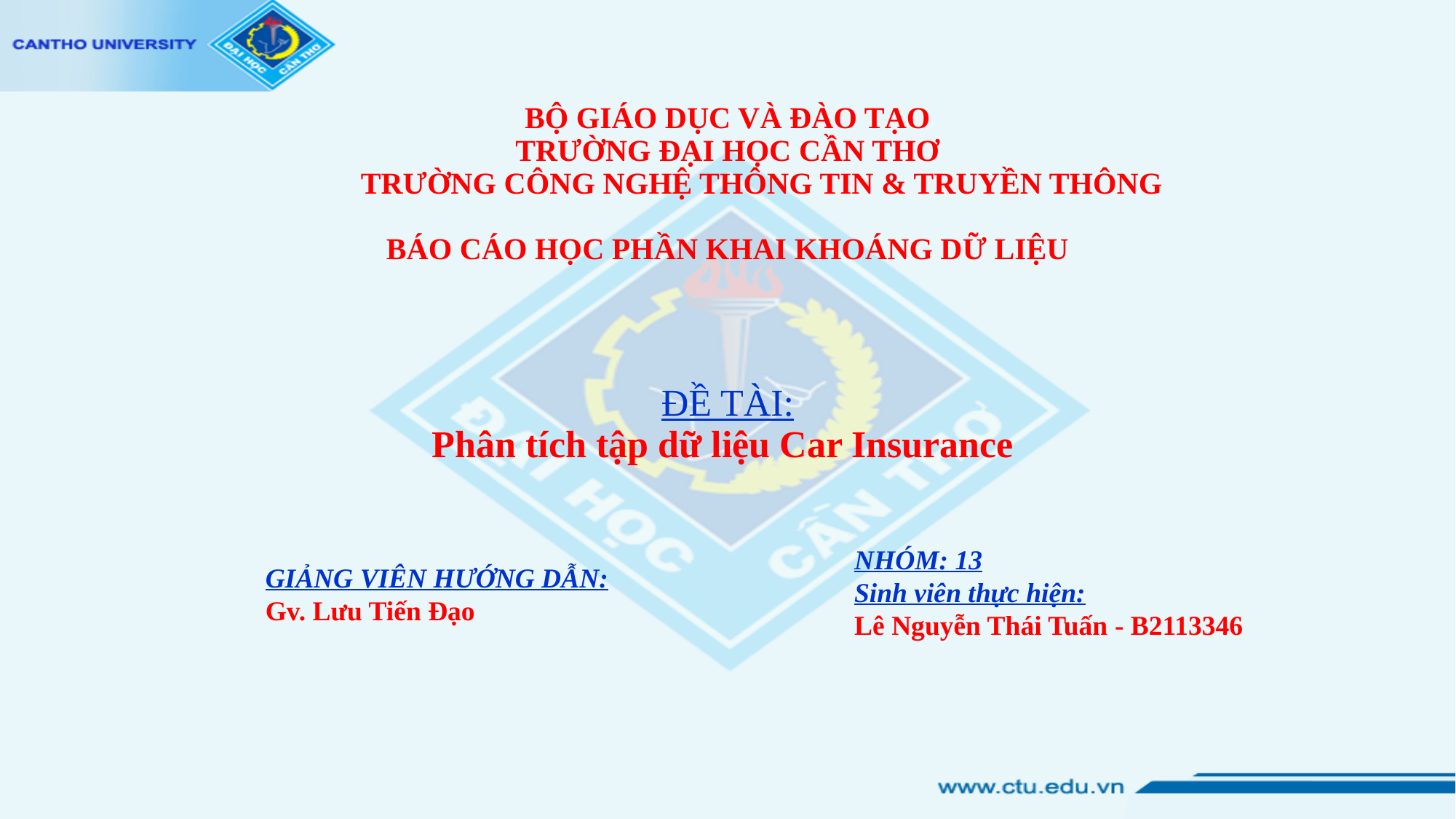

# BỘ GIÁO DỤC VÀ ĐÀO TẠO TRƯỜNG ĐẠI HỌC CẦN THƠ TRƯỜNG CÔNG NGHỆ THÔNG TIN & TRUYỀN THÔNG BÁO CÁO HỌC PHẦN KHAI KHOÁNG DỮ LIỆU ĐỀ TÀI: Phân tích tập dữ liệu Car Insurance
NHÓM: 13
Sinh viên thực hiện:
Lê Nguyễn Thái Tuấn - B2113346
GIẢNG VIÊN HƯỚNG DẪN:
Gv. Lưu Tiến Đạo